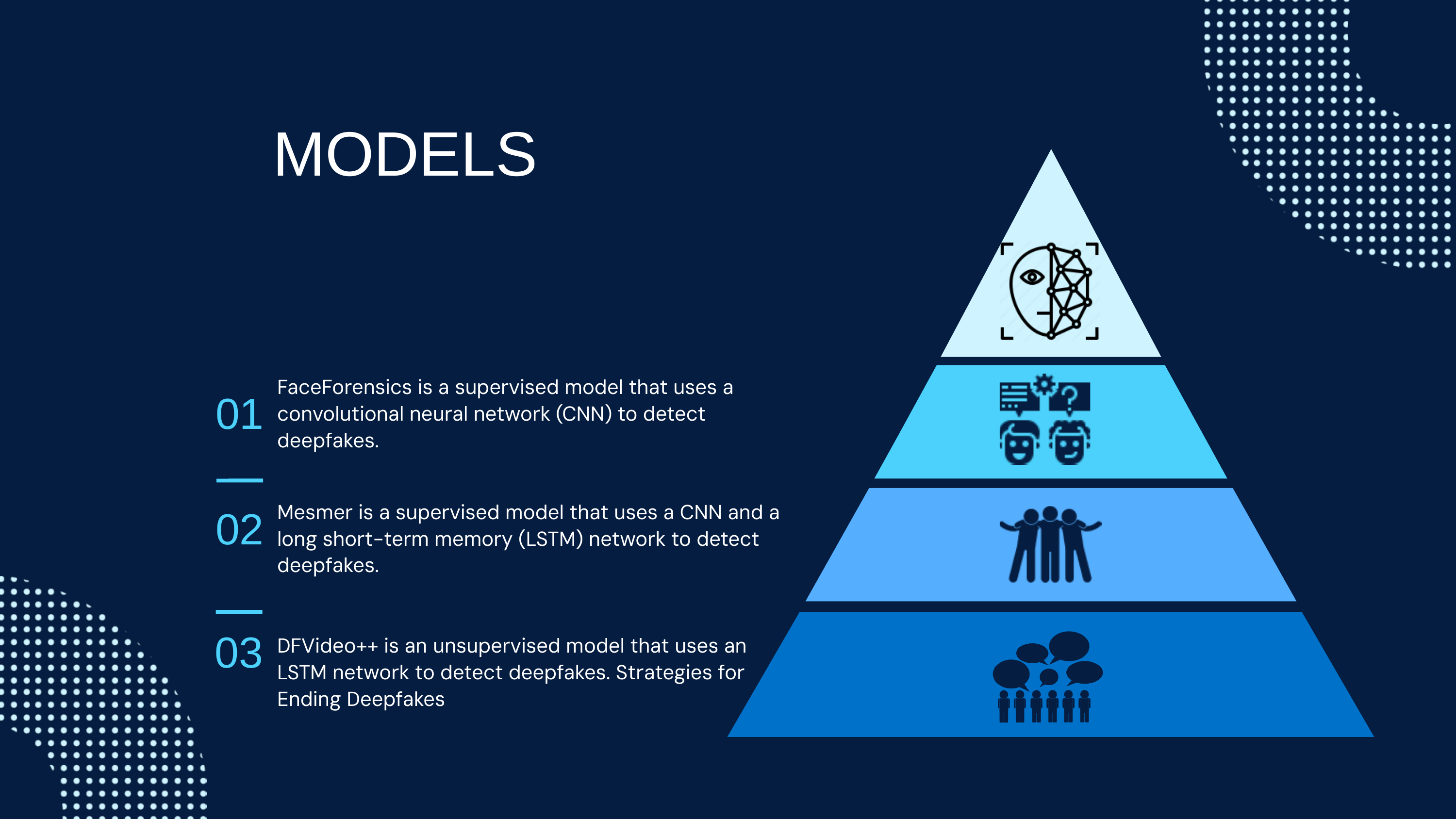

MODELS

FaceForensics is a supervised model that uses a convolutional neural network (CNN) to detect deepfakes.

01

02
Mesmer is a supervised model that uses a CNN and a long short-term memory (LSTM) network to detect deepfakes.

03
DFVideo++ is an unsupervised model that uses an LSTM network to detect deepfakes. Strategies for Ending Deepfakes